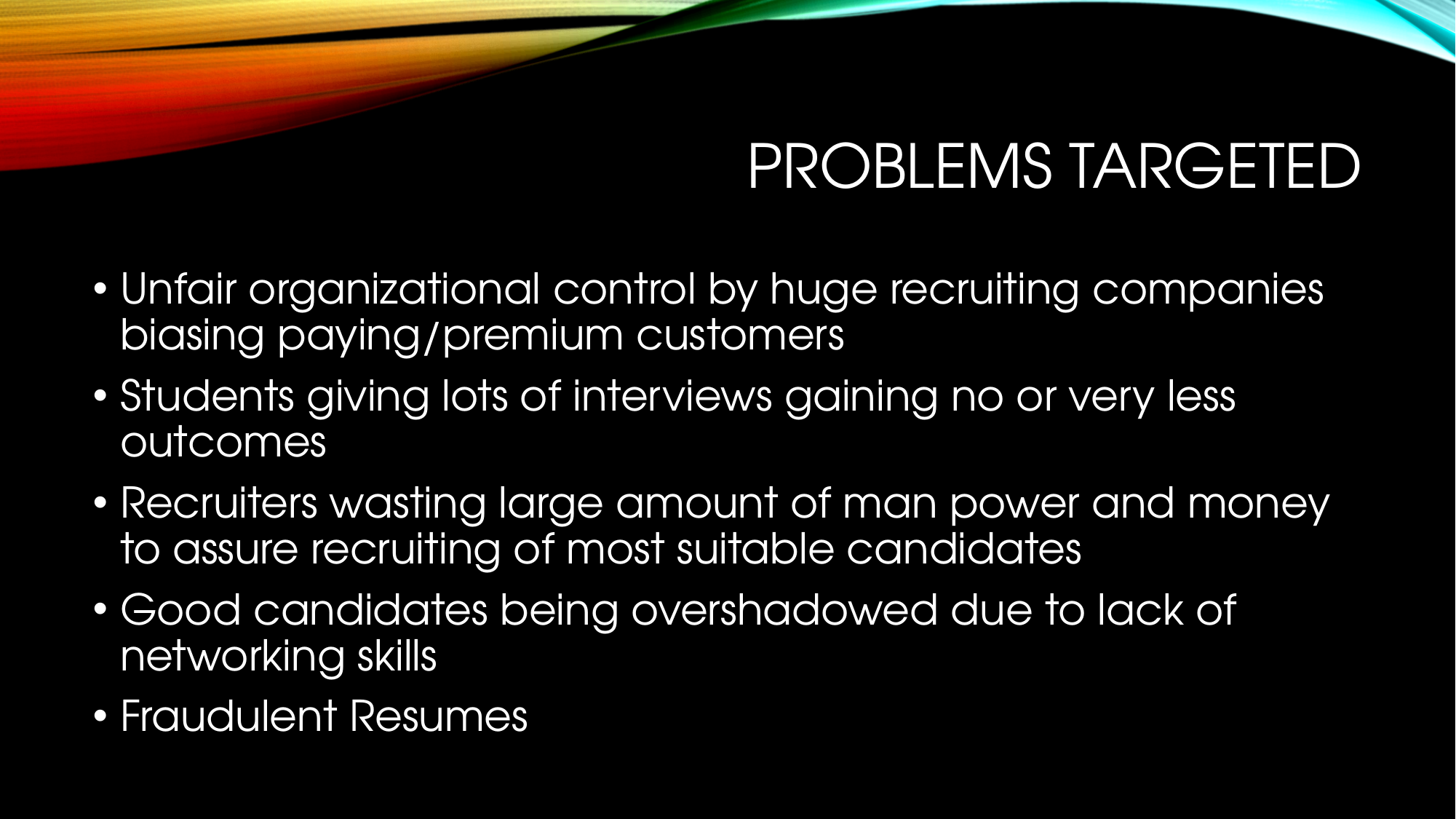

# Problems Targeted
Unfair organizational control by huge recruiting companies biasing paying/premium customers
Students giving lots of interviews gaining no or very less outcomes
Recruiters wasting large amount of man power and money to assure recruiting of most suitable candidates
Good candidates being overshadowed due to lack of networking skills
Fraudulent Resumes